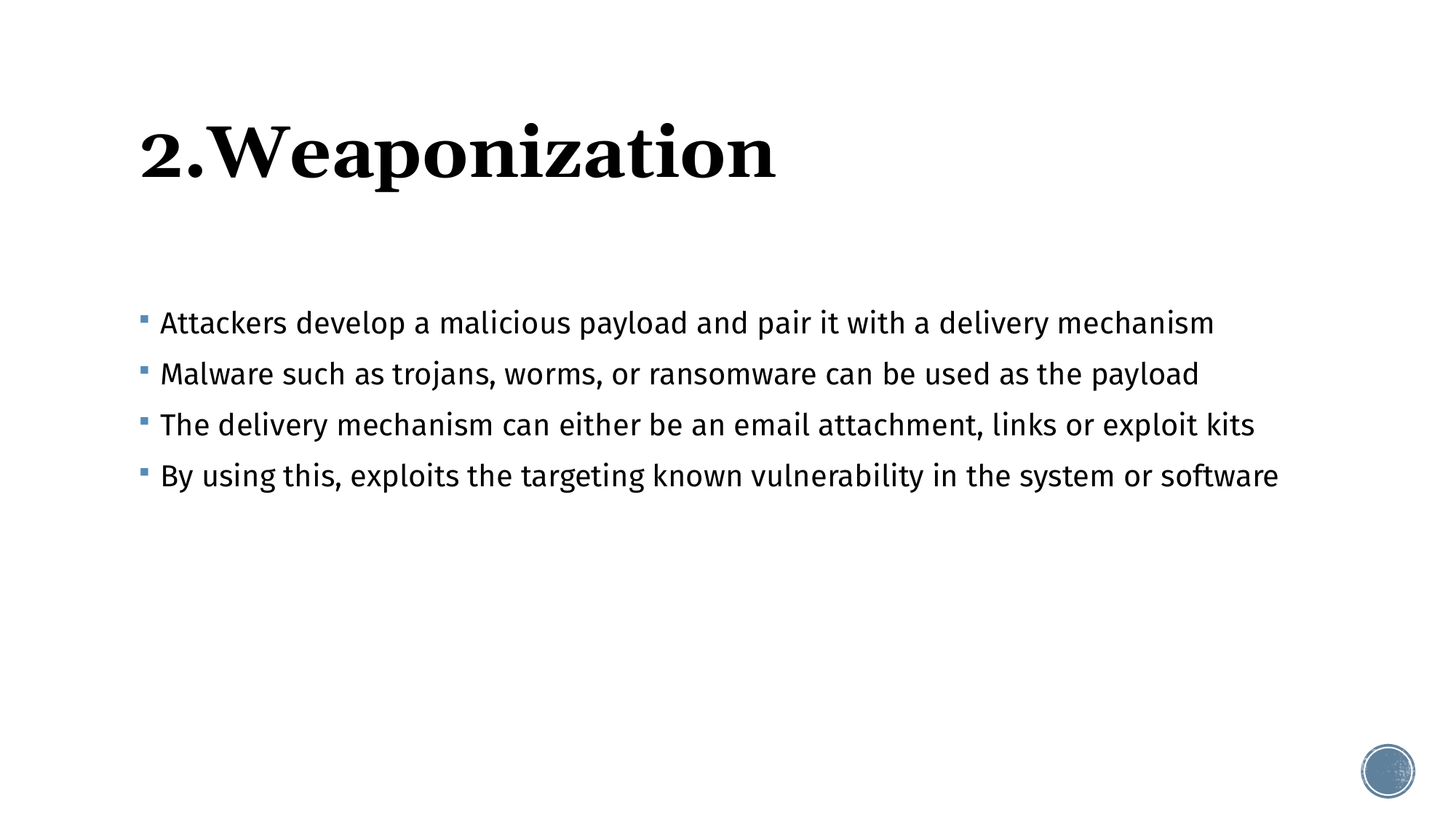

# 2.Weaponization
Attackers develop a malicious payload and pair it with a delivery mechanism
Malware such as trojans, worms, or ransomware can be used as the payload
The delivery mechanism can either be an email attachment, links or exploit kits
By using this, exploits the targeting known vulnerability in the system or software